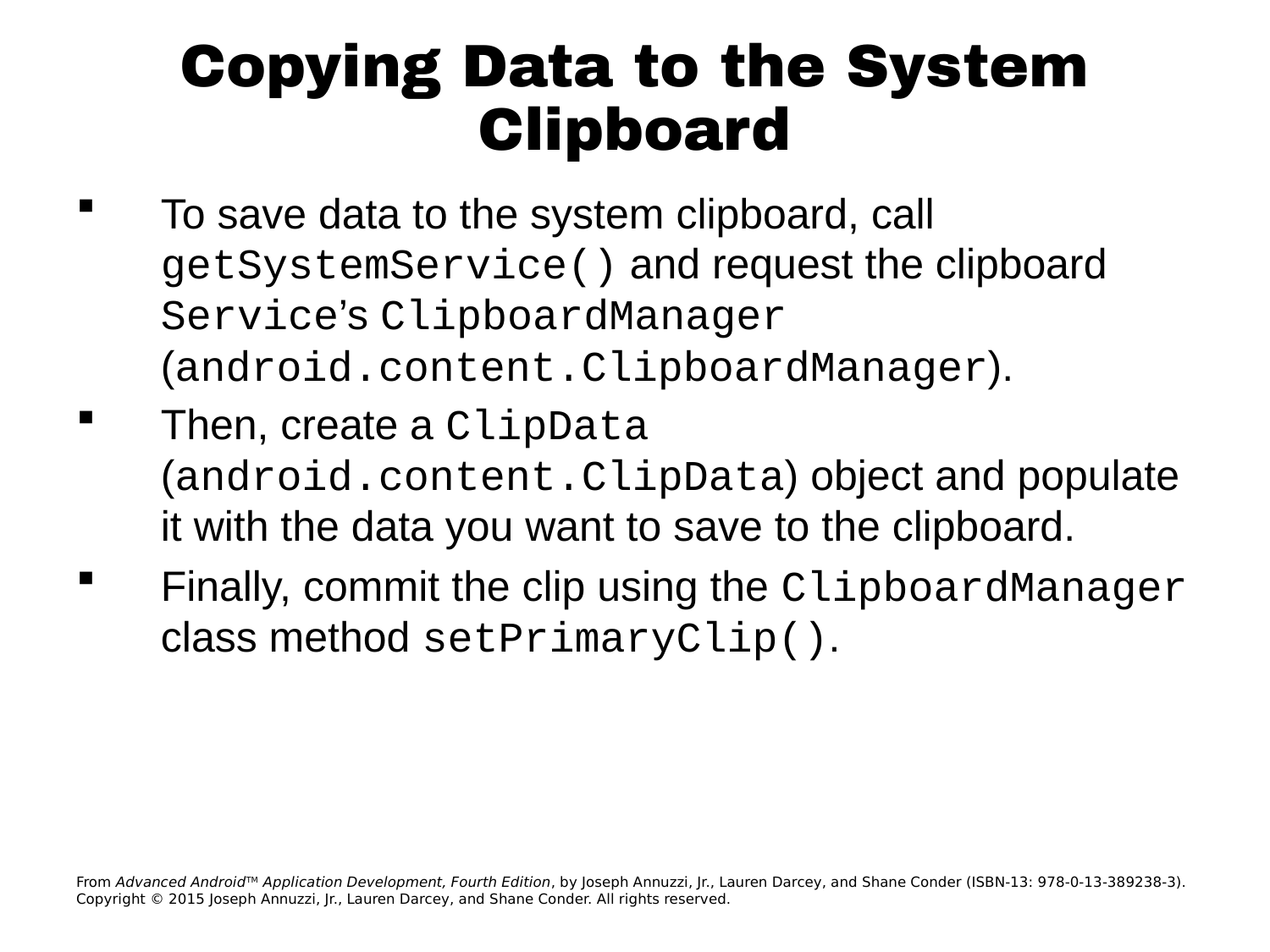

# Copying Data to the System Clipboard
To save data to the system clipboard, call getSystemService() and request the clipboard Service’s ClipboardManager (android.content.ClipboardManager).
Then, create a ClipData (android.content.ClipData) object and populate it with the data you want to save to the clipboard.
Finally, commit the clip using the ClipboardManager class method setPrimaryClip().
From Advanced AndroidTM Application Development, Fourth Edition, by Joseph Annuzzi, Jr., Lauren Darcey, and Shane Conder (ISBN-13: 978-0-13-389238-3). Copyright © 2015 Joseph Annuzzi, Jr., Lauren Darcey, and Shane Conder. All rights reserved.